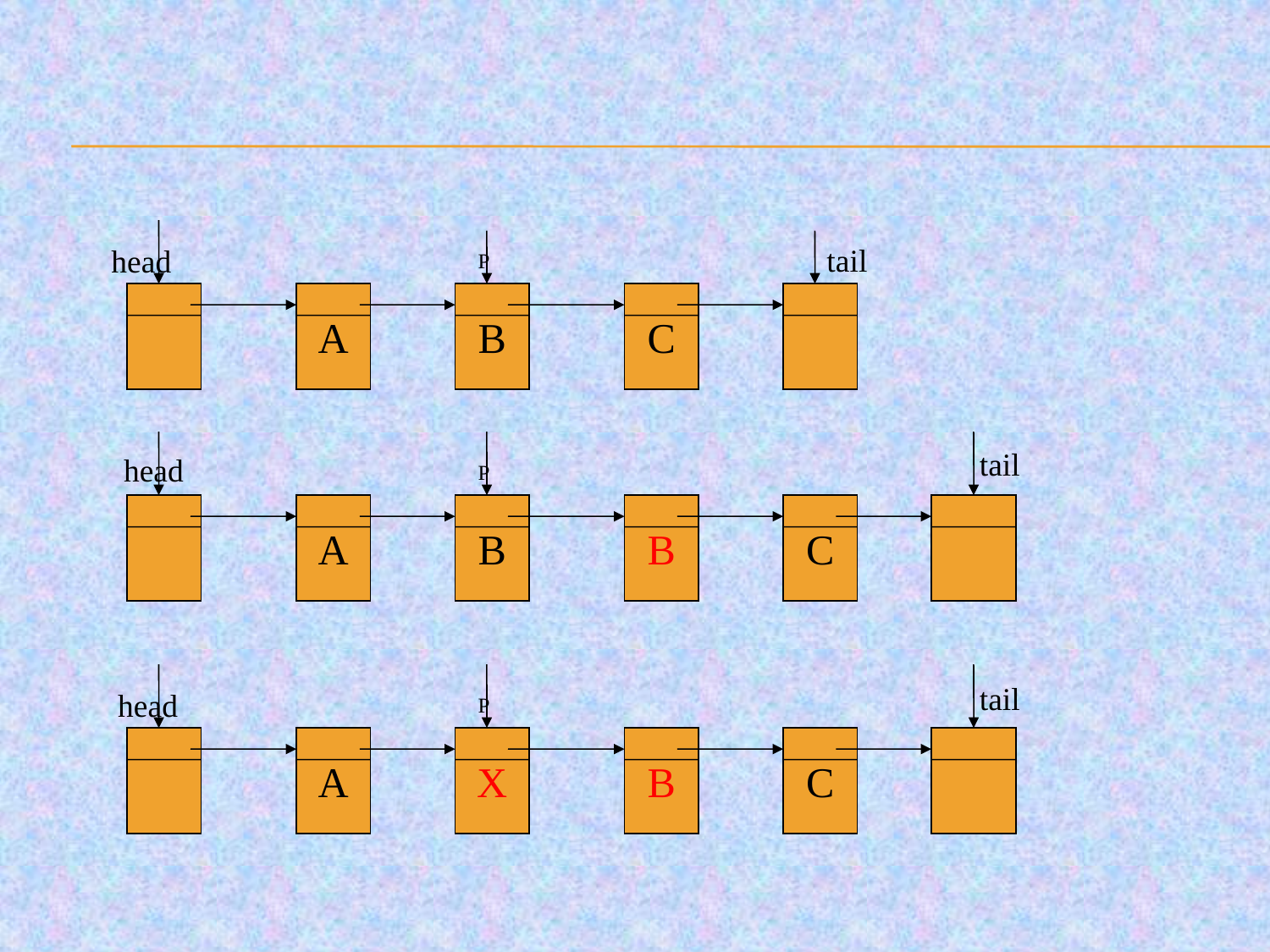

tail
head
P

A
B
C

tail
head
P

A
B
B
C

tail
head
P

A
X
B
C